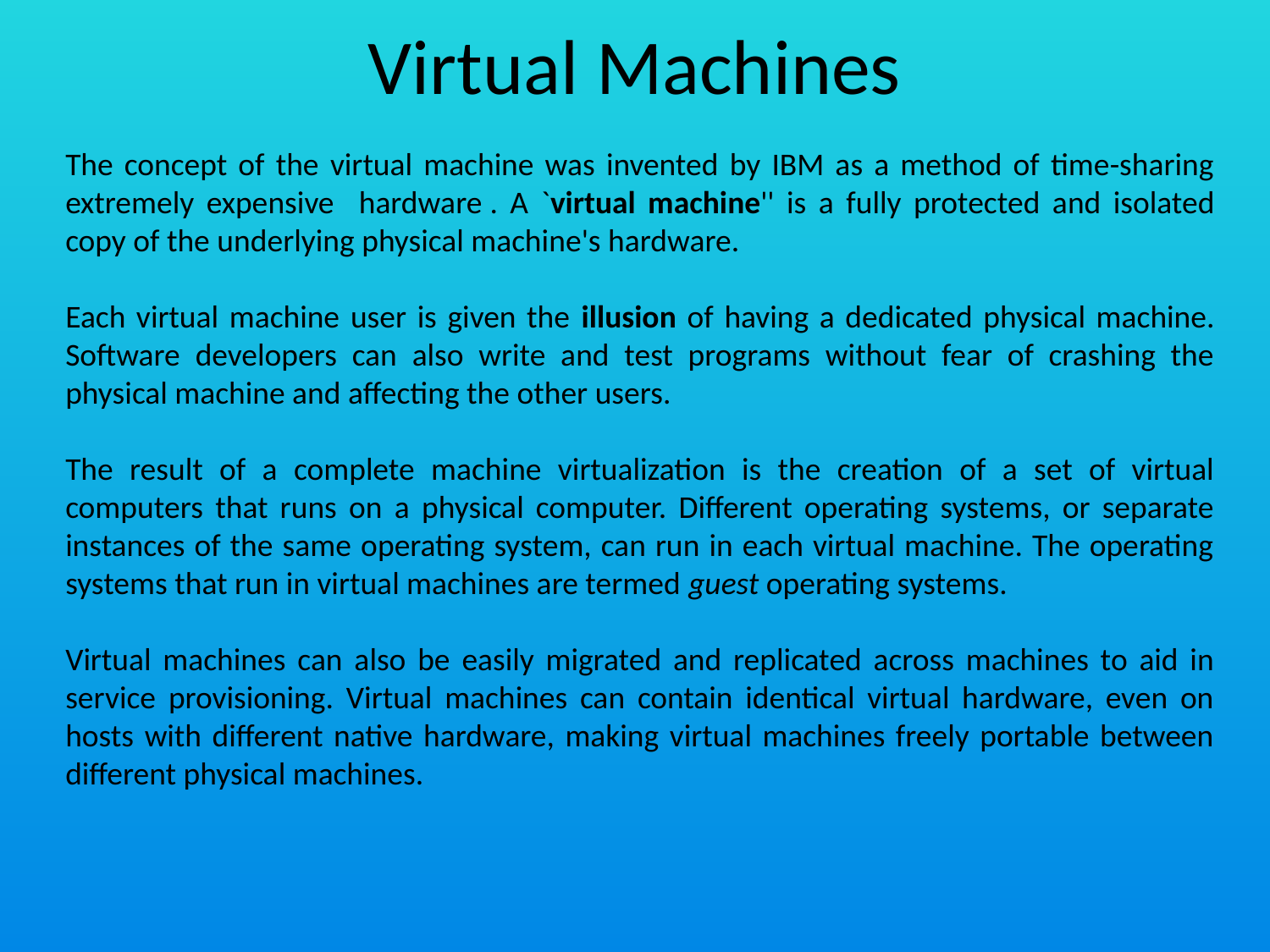

# Virtual Machines
The concept of the virtual machine was invented by IBM as a method of time-sharing extremely expensive  hardware . A `virtual machine'' is a fully protected and isolated copy of the underlying physical machine's hardware.

Each virtual machine user is given the illusion of having a dedicated physical machine. Software developers can also write and test programs without fear of crashing the physical machine and affecting the other users.

The result of a complete machine virtualization is the creation of a set of virtual computers that runs on a physical computer. Different operating systems, or separate instances of the same operating system, can run in each virtual machine. The operating systems that run in virtual machines are termed guest operating systems.

Virtual machines can also be easily migrated and replicated across machines to aid in service provisioning. Virtual machines can contain identical virtual hardware, even on hosts with different native hardware, making virtual machines freely portable between different physical machines.